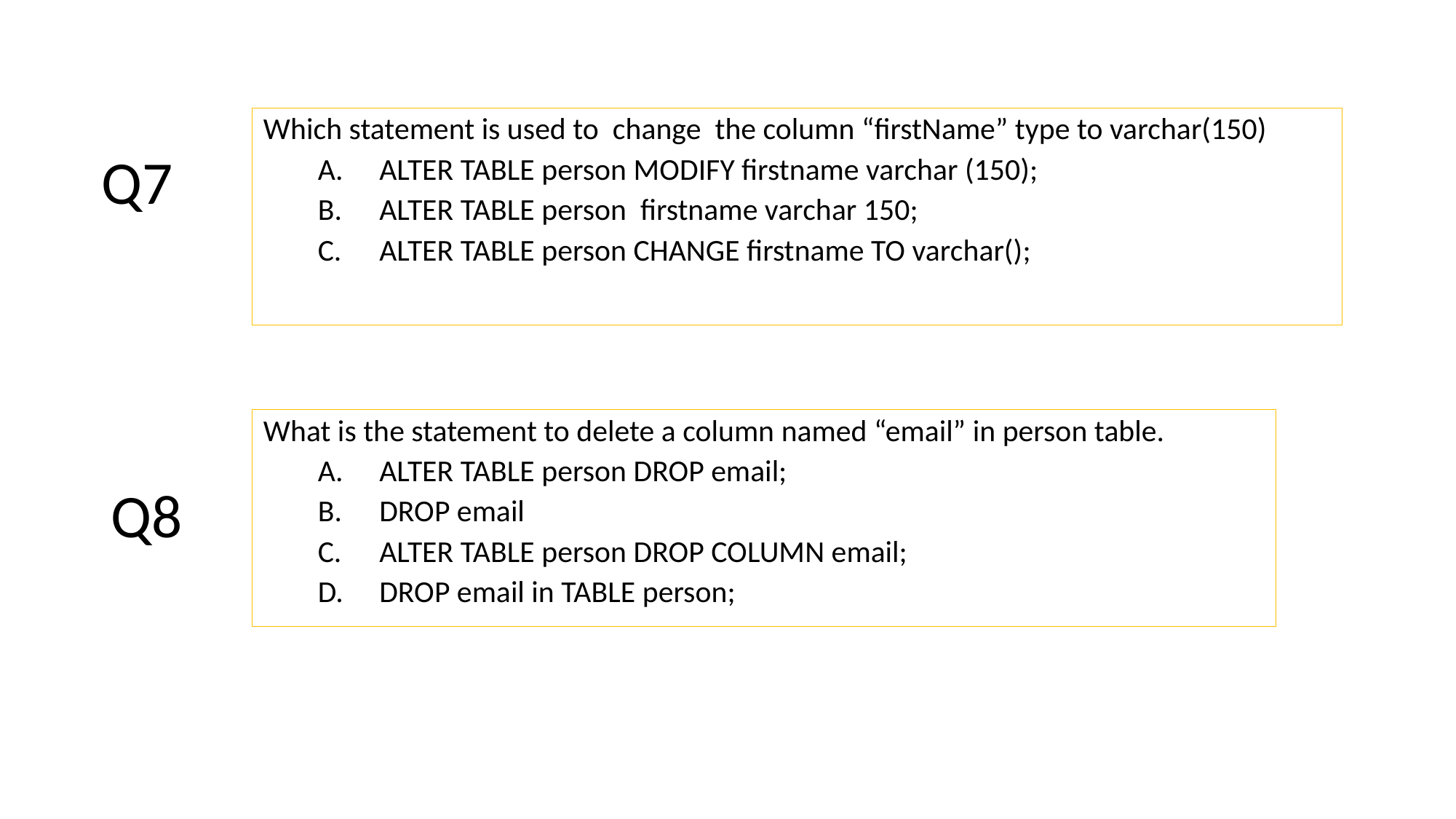

Which statement is used to  change  the column “firstName” type to varchar(150)
ALTER TABLE person MODIFY firstname varchar (150);
ALTER TABLE person  firstname varchar 150;
ALTER TABLE person CHANGE firstname TO varchar();
Q7
What is the statement to delete a column named “email” in person table.
ALTER TABLE person DROP email;
DROP email
ALTER TABLE person DROP COLUMN email;
DROP email in TABLE person;
Q8